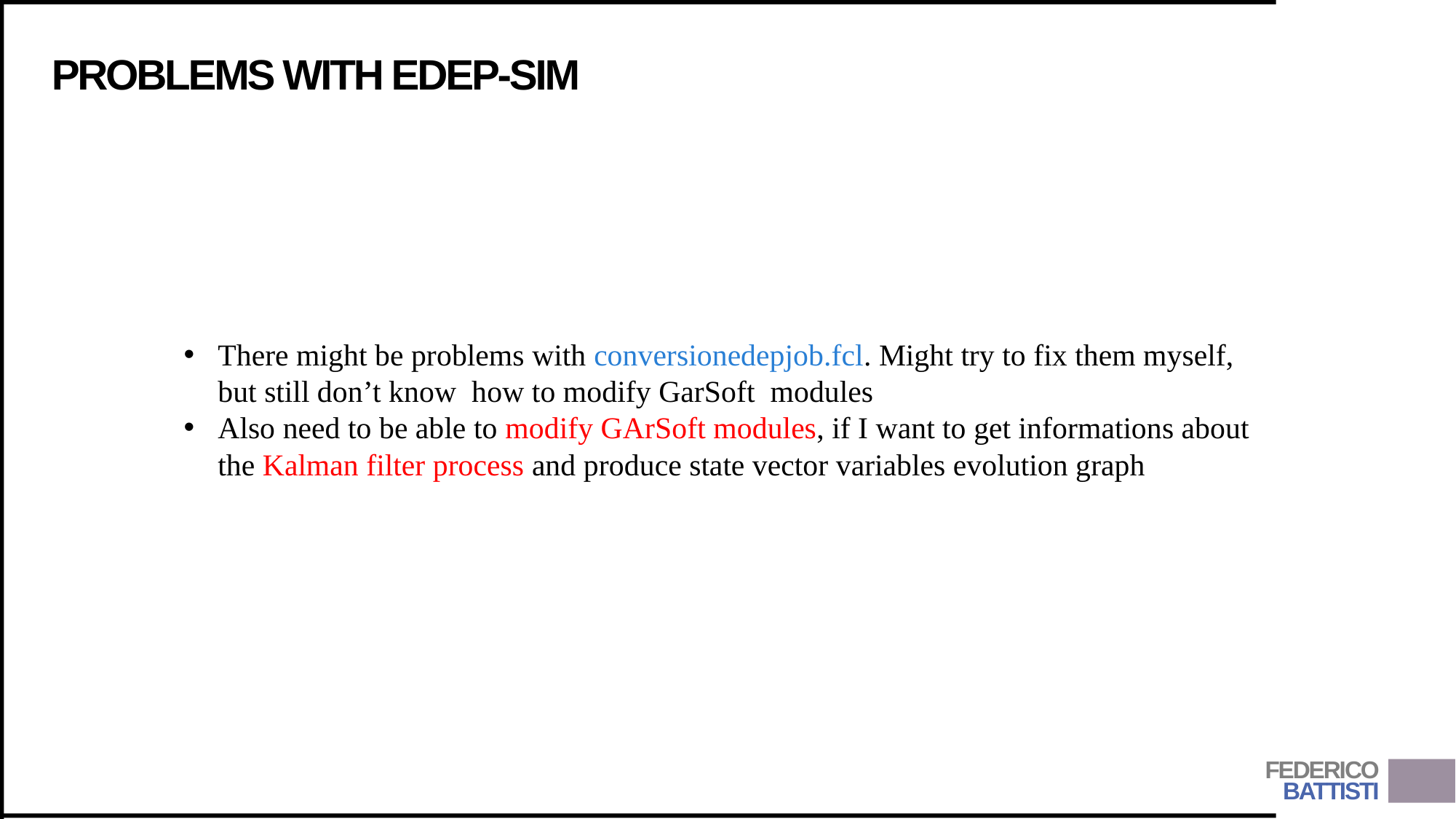

# PROBLEMS WITH EDEP-SIM
There might be problems with conversionedepjob.fcl. Might try to fix them myself, but still don’t know  how to modify GarSoft  modules
Also need to be able to modify GArSoft modules, if I want to get informations about the Kalman filter process and produce state vector variables evolution graph